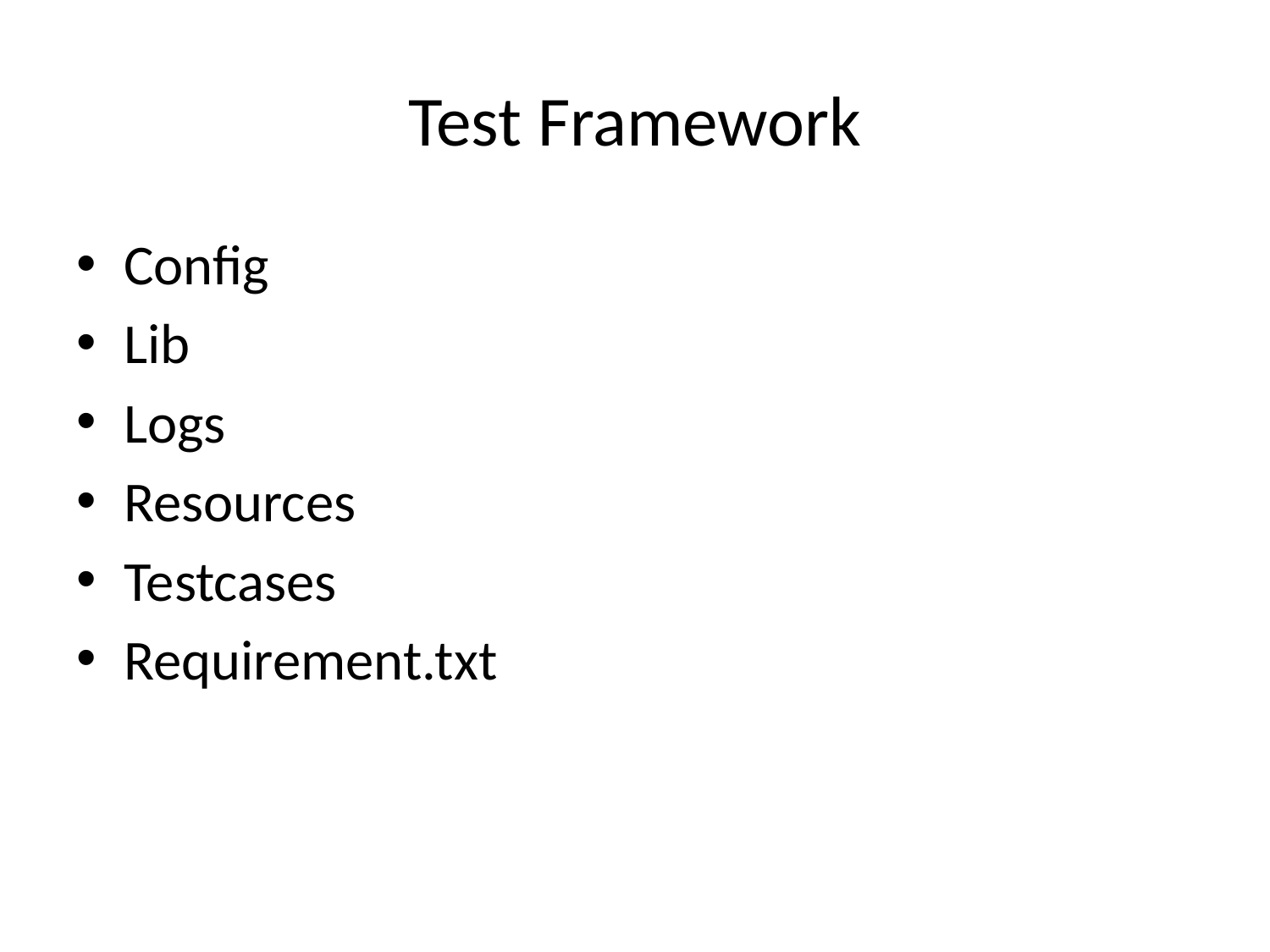

# Test Framework
Config
Lib
Logs
Resources
Testcases
Requirement.txt